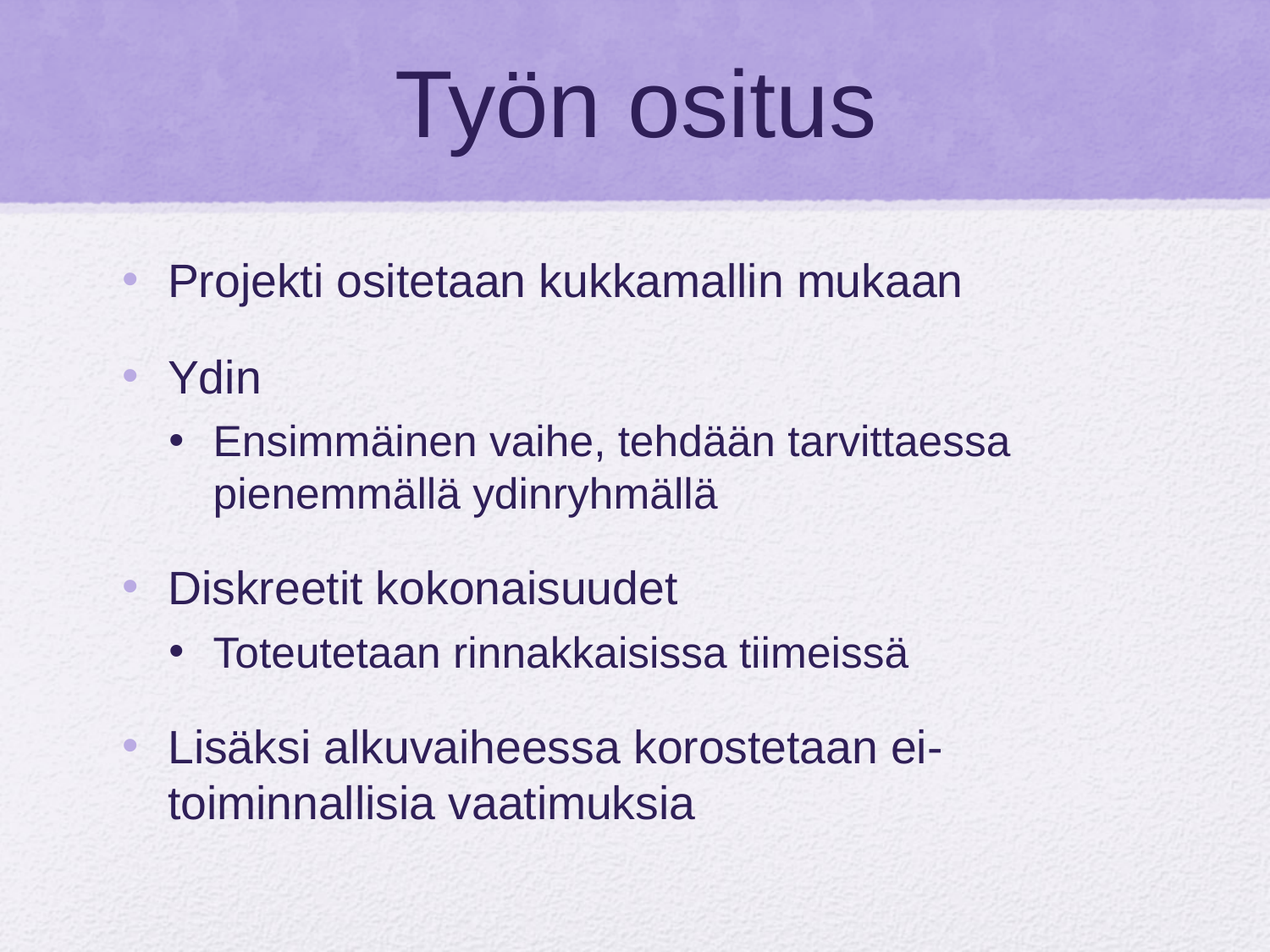

# Työn ositus
Projekti ositetaan kukkamallin mukaan
Ydin
Ensimmäinen vaihe, tehdään tarvittaessa pienemmällä ydinryhmällä
Diskreetit kokonaisuudet
Toteutetaan rinnakkaisissa tiimeissä
Lisäksi alkuvaiheessa korostetaan ei-toiminnallisia vaatimuksia